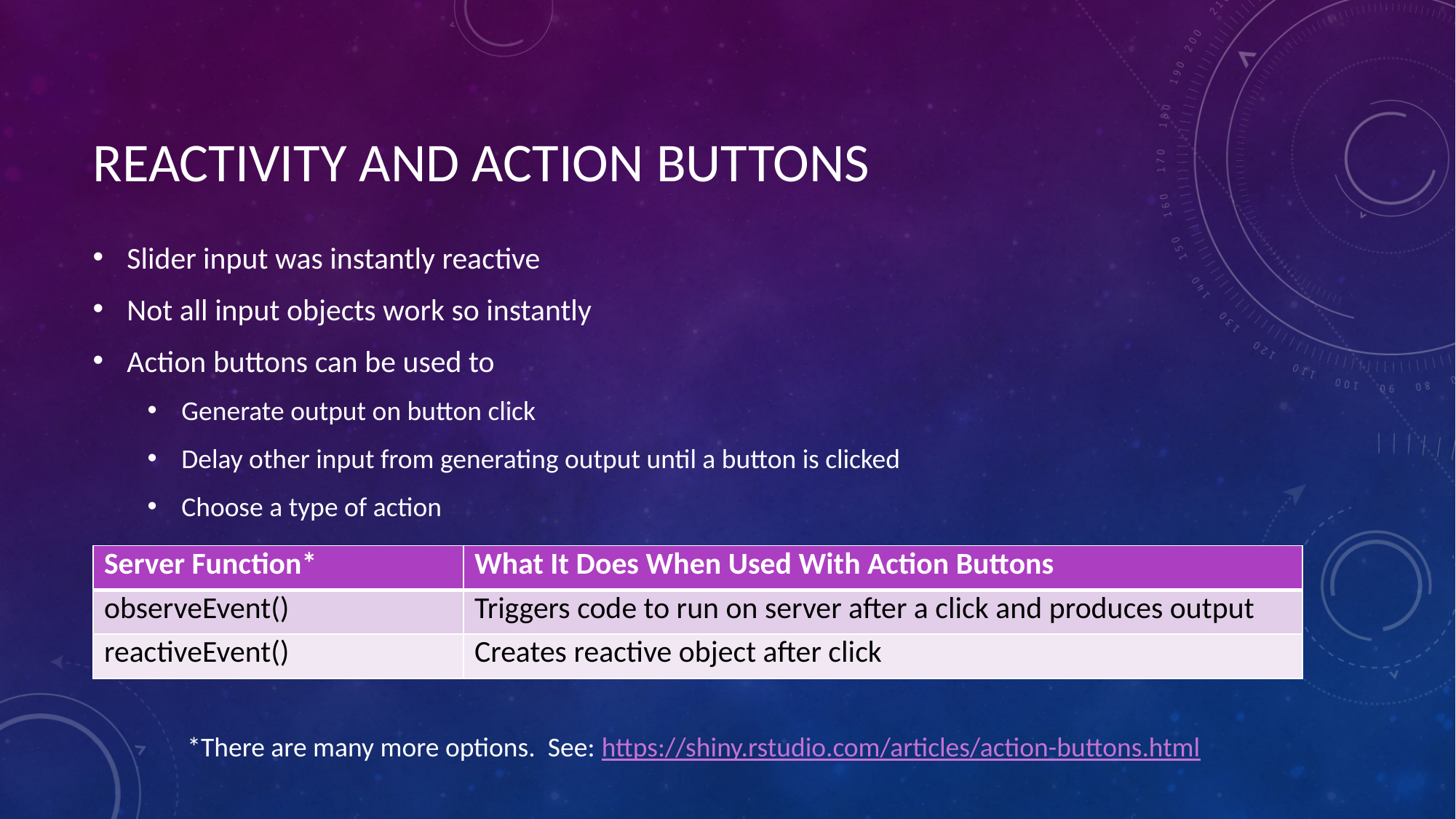

# Reactivity and Action buttons
Slider input was instantly reactive
Not all input objects work so instantly
Action buttons can be used to
Generate output on button click
Delay other input from generating output until a button is clicked
Choose a type of action
| Server Function\* | What It Does When Used With Action Buttons |
| --- | --- |
| observeEvent() | Triggers code to run on server after a click and produces output |
| reactiveEvent() | Creates reactive object after click |
*There are many more options.  See: https://shiny.rstudio.com/articles/action-buttons.html